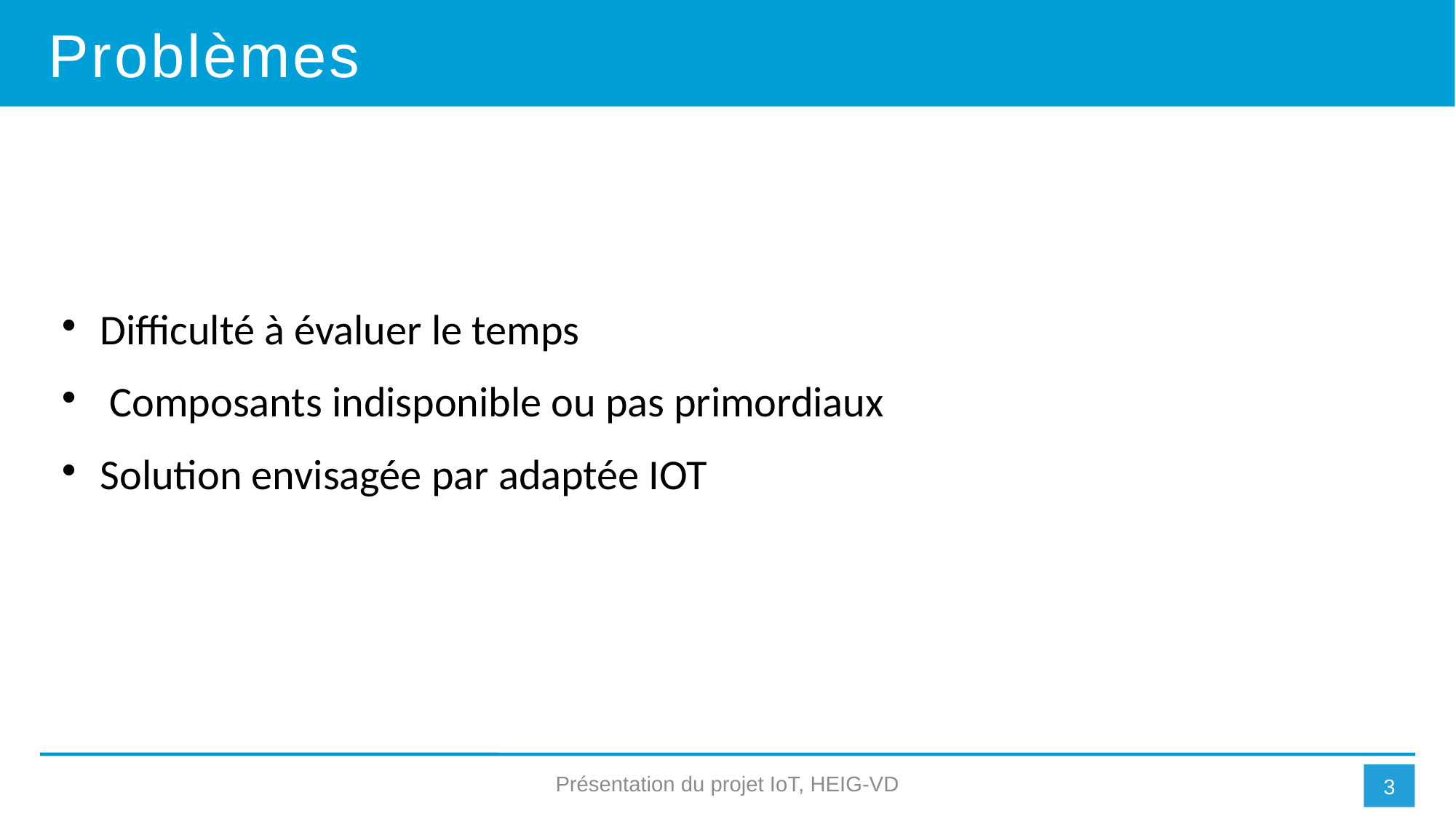

Problèmes

Difficulté à évaluer le temps
 Composants indisponible ou pas primordiaux
Solution envisagée par adaptée IOT

Présentation du projet IoT, HEIG-VD
3